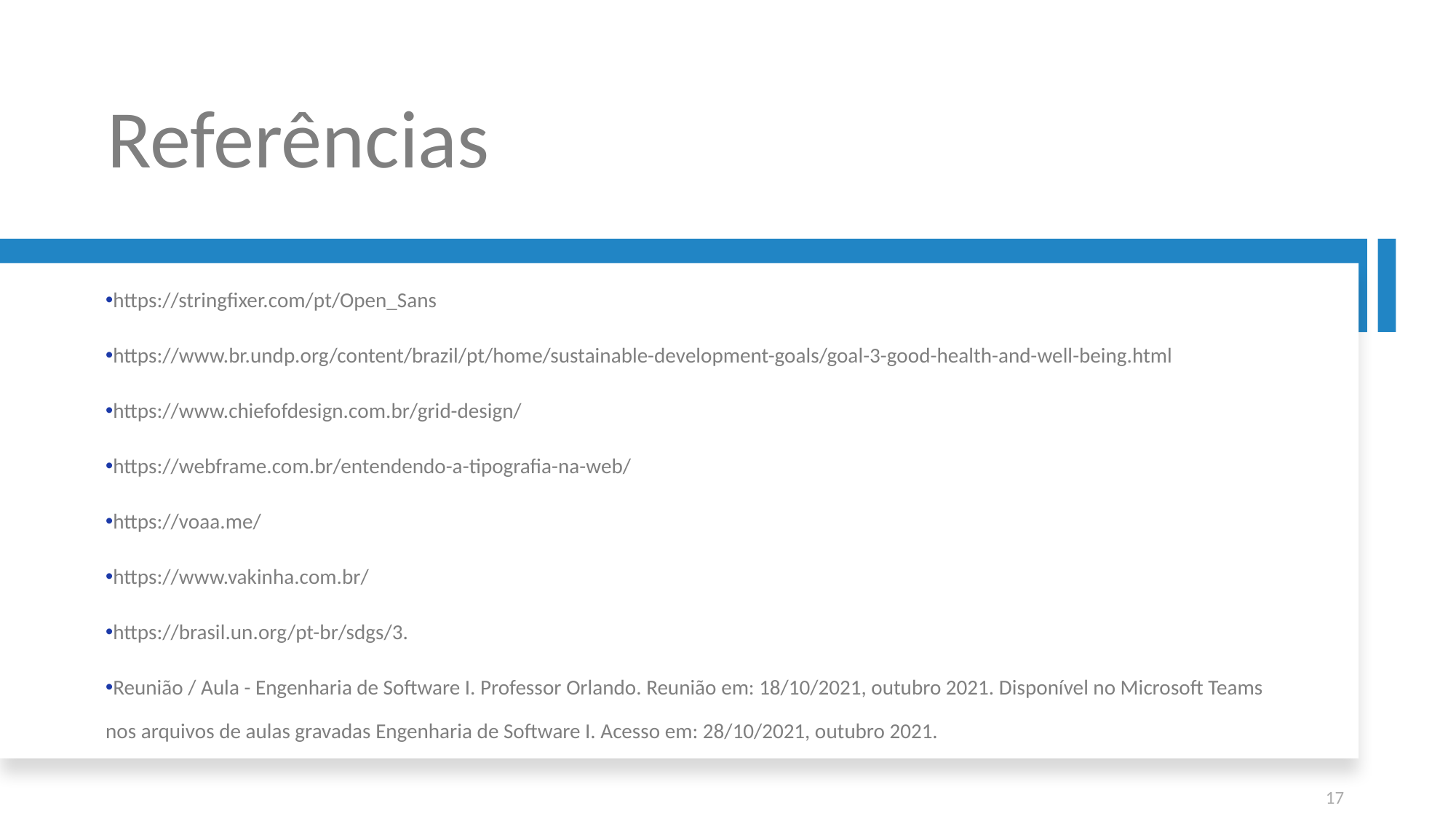

# Referências

https://stringfixer.com/pt/Open_Sans
https://www.br.undp.org/content/brazil/pt/home/sustainable-development-goals/goal-3-good-health-and-well-being.html
https://www.chiefofdesign.com.br/grid-design/
https://webframe.com.br/entendendo-a-tipografia-na-web/
https://voaa.me/
https://www.vakinha.com.br/
https://brasil.un.org/pt-br/sdgs/3.
Reunião / Aula - Engenharia de Software I. Professor Orlando. Reunião em: 18/10/2021, outubro 2021. Disponível no Microsoft Teams nos arquivos de aulas gravadas Engenharia de Software I. Acesso em: 28/10/2021, outubro 2021.
17